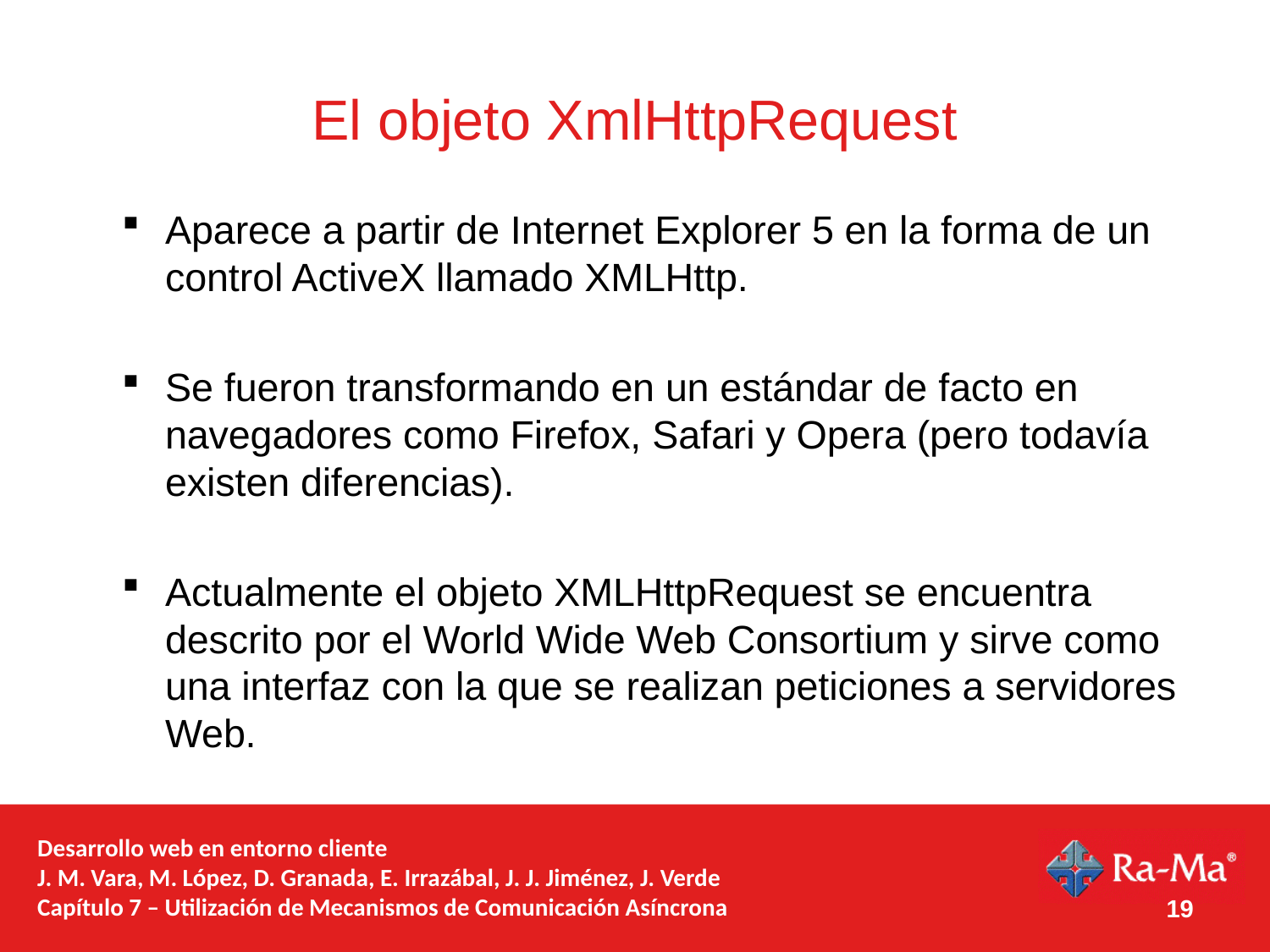

# El objeto XmlHttpRequest
Aparece a partir de Internet Explorer 5 en la forma de un control ActiveX llamado XMLHttp.

Se fueron transformando en un estándar de facto en navegadores como Firefox, Safari y Opera (pero todavía existen diferencias).

Actualmente el objeto XMLHttpRequest se encuentra descrito por el World Wide Web Consortium y sirve como una interfaz con la que se realizan peticiones a servidores Web.
Desarrollo web en entorno cliente
J. M. Vara, M. López, D. Granada, E. Irrazábal, J. J. Jiménez, J. Verde
Capítulo 7 – Utilización de Mecanismos de Comunicación Asíncrona
19